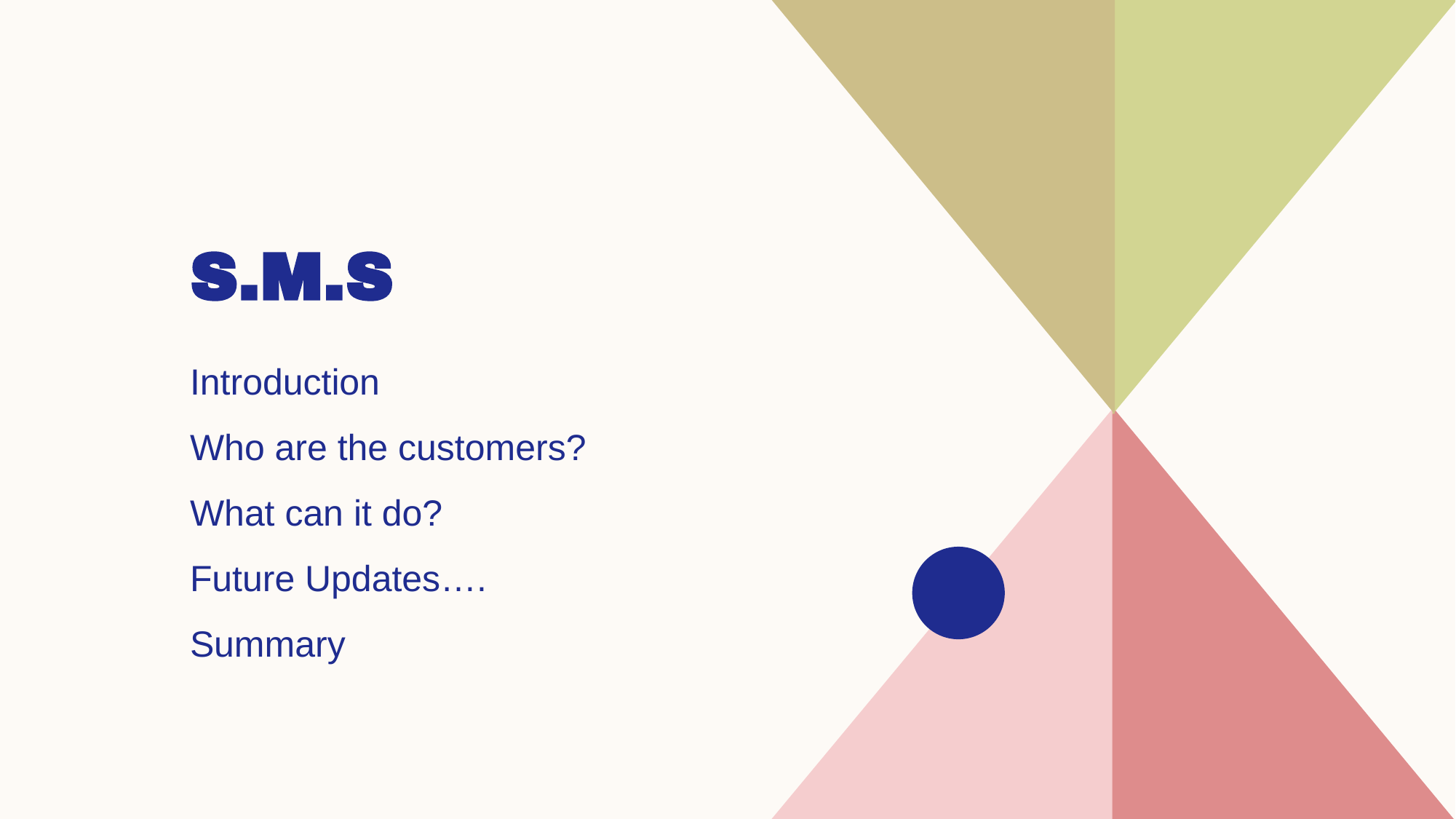

# S.M.S
Introduction​
Who are the customers?
​What can it do?
Future Updates….
​Summary​